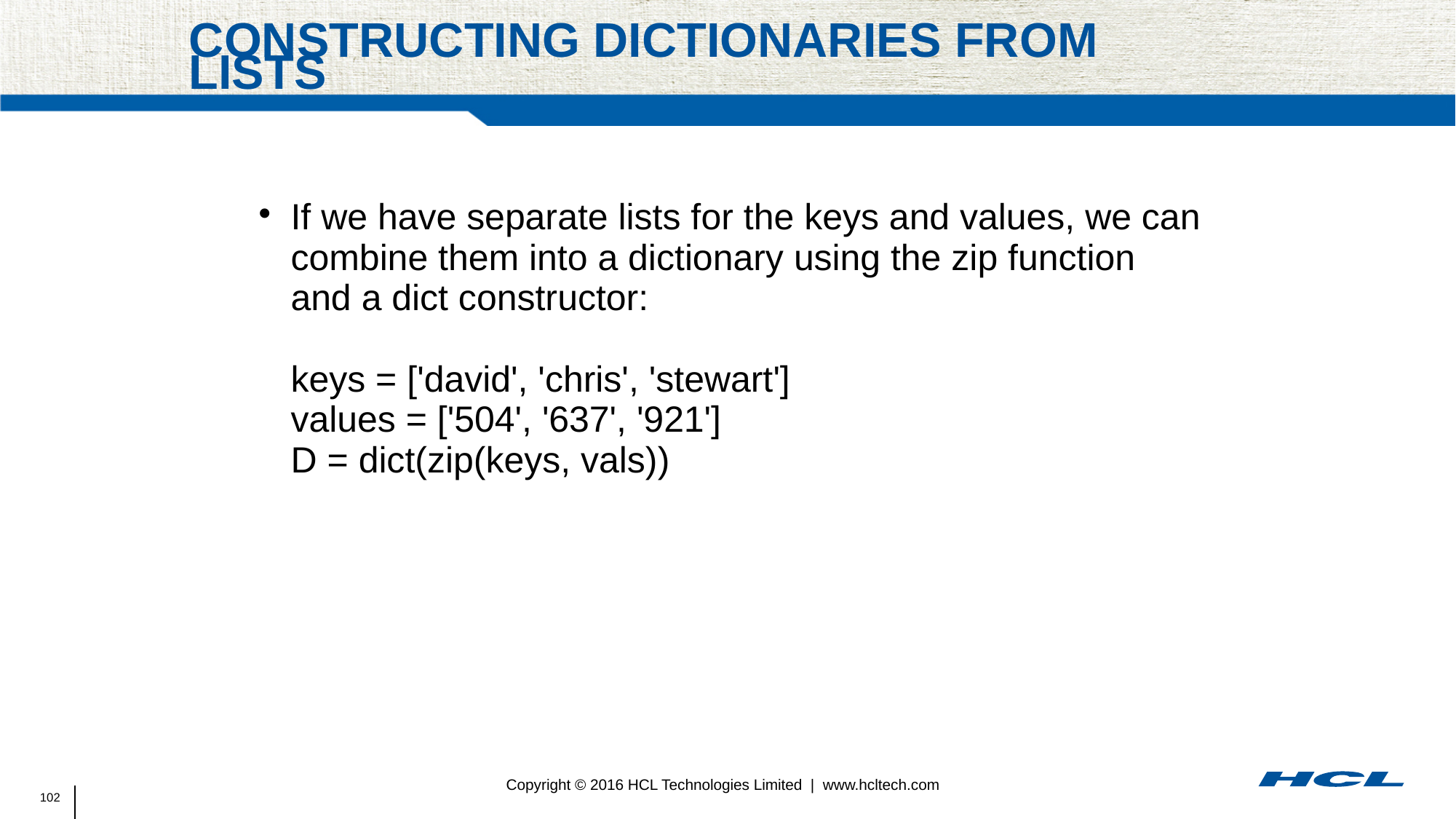

# Constructing dictionaries from lists
If we have separate lists for the keys and values, we can combine them into a dictionary using the zip function and a dict constructor:
keys = ['david', 'chris', 'stewart']
values = ['504', '637', '921']
D = dict(zip(keys, vals))‏